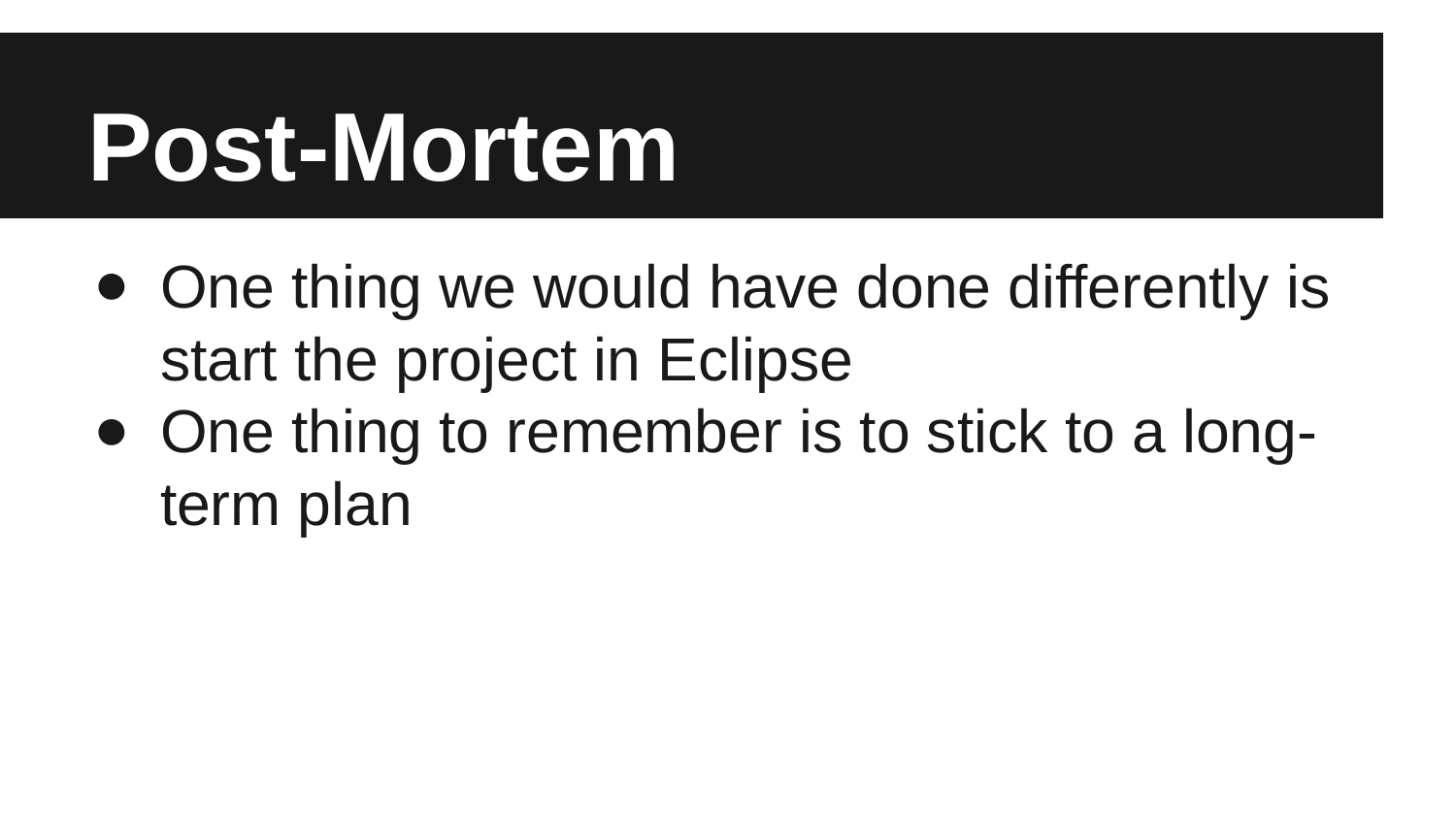

# Post-Mortem
One thing we would have done differently is start the project in Eclipse
One thing to remember is to stick to a long-term plan